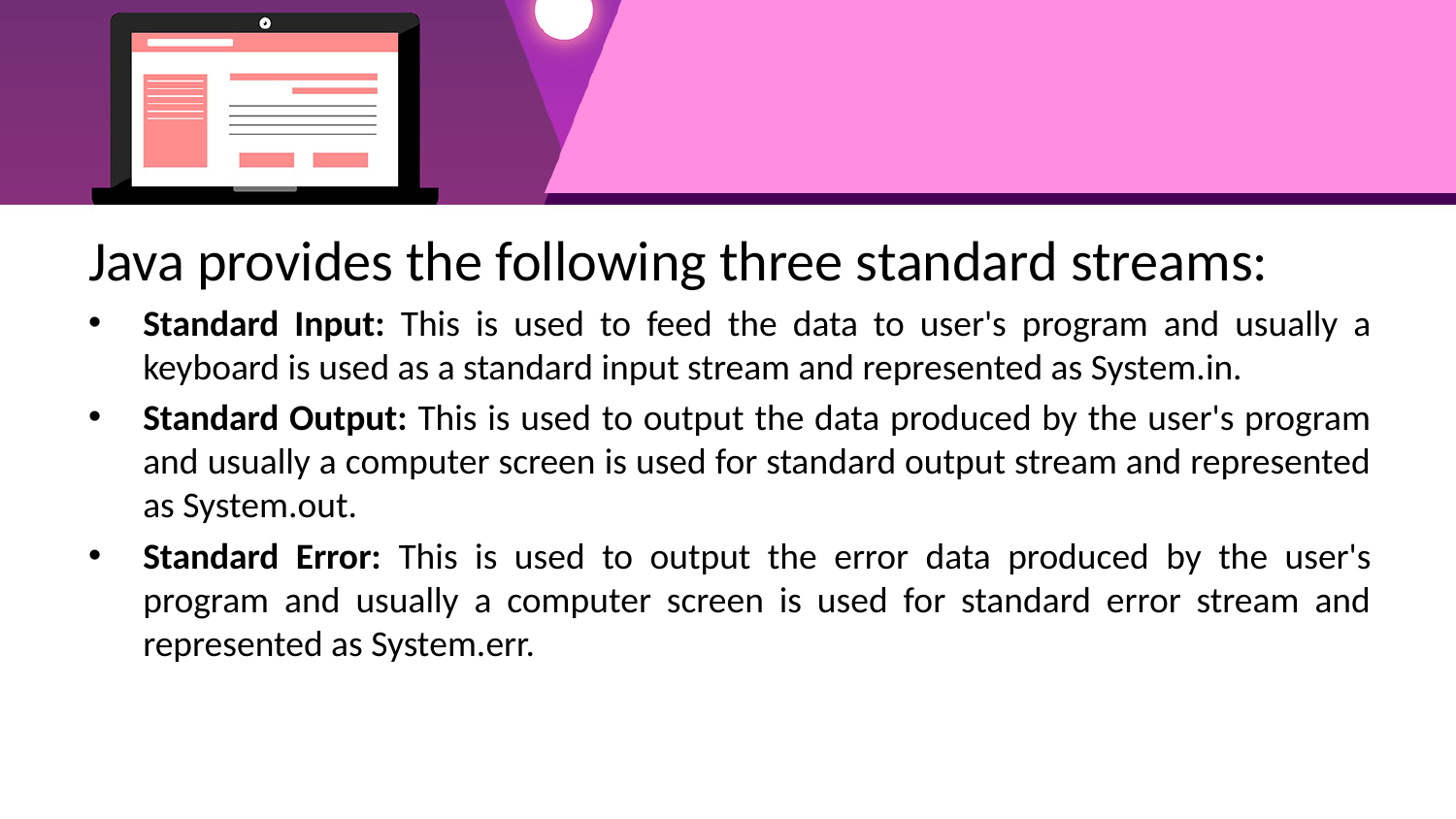

#
Java provides the following three standard streams:
Standard Input: This is used to feed the data to user's program and usually a keyboard is used as a standard input stream and represented as System.in.
Standard Output: This is used to output the data produced by the user's program and usually a computer screen is used for standard output stream and represented as System.out.
Standard Error: This is used to output the error data produced by the user's program and usually a computer screen is used for standard error stream and represented as System.err.